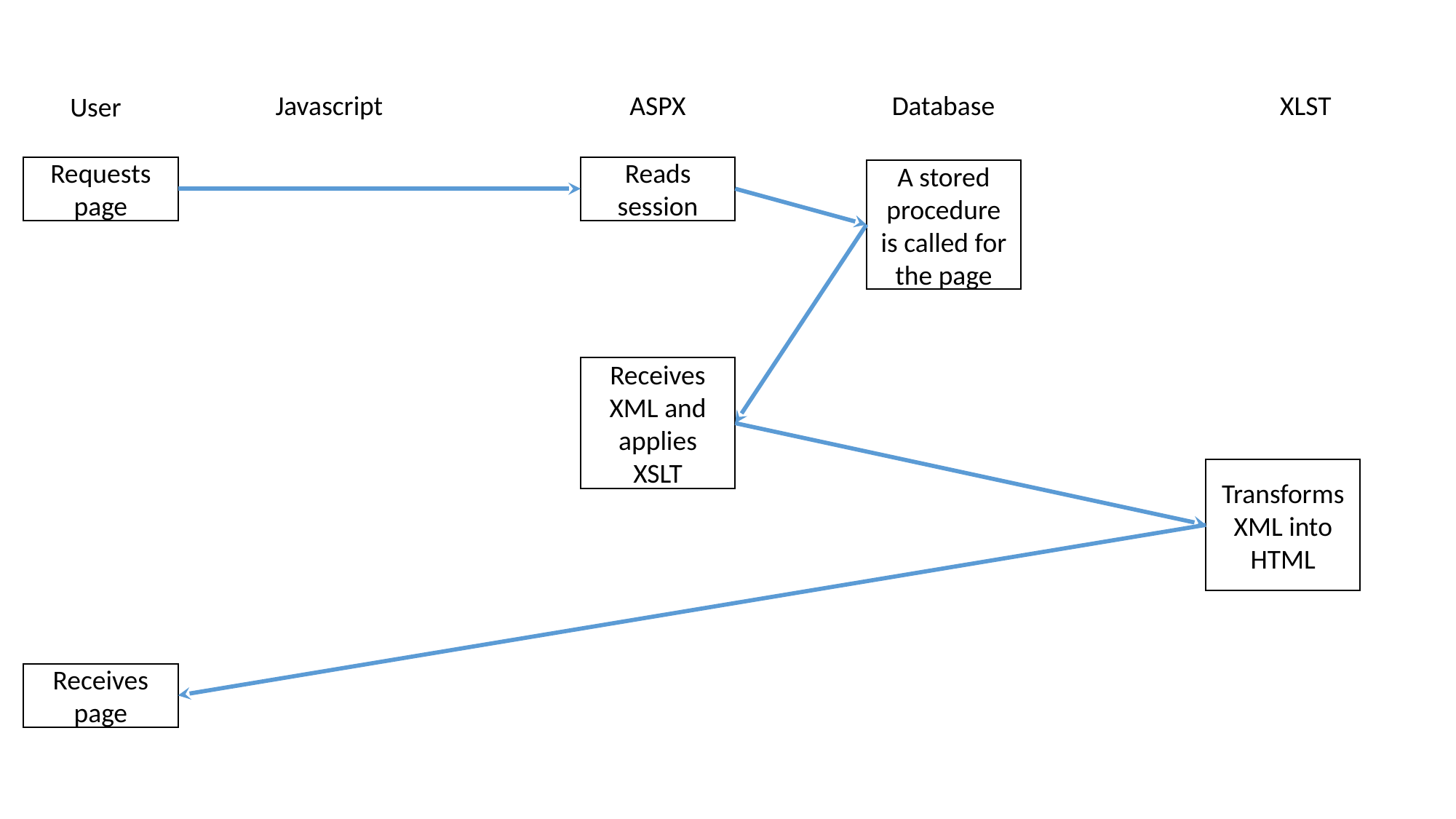

Javascript
ASPX
Database
XLST
User
Reads session
Requests page
A stored procedure is called for the page
Receives XML and applies XSLT
Transforms XML into HTML
Receives page